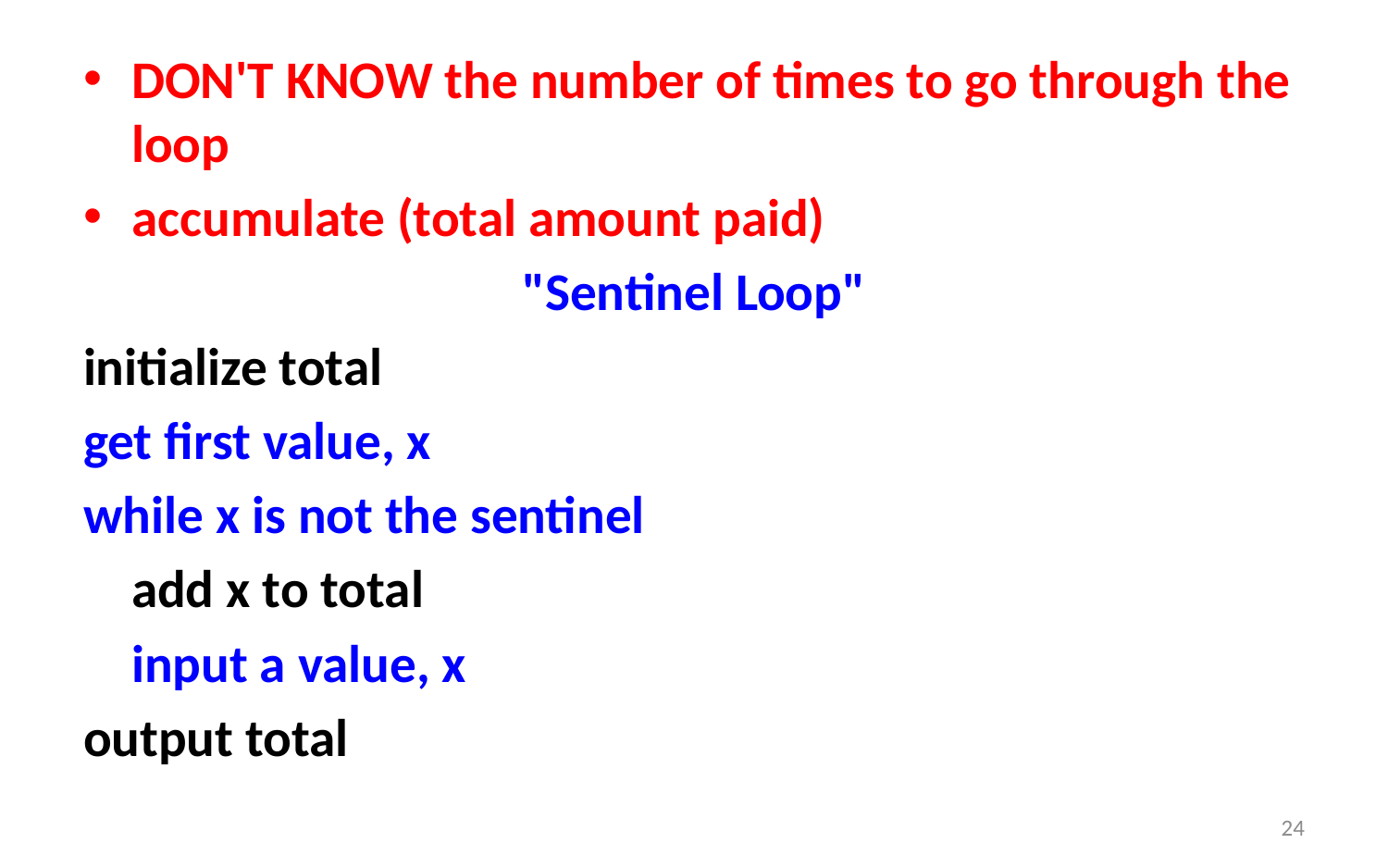

DON'T KNOW the number of times to go through the loop
accumulate (total amount paid)
"Sentinel Loop"
initialize total
get first value, x
while x is not the sentinel
    add x to total
    input a value, x
output total

24